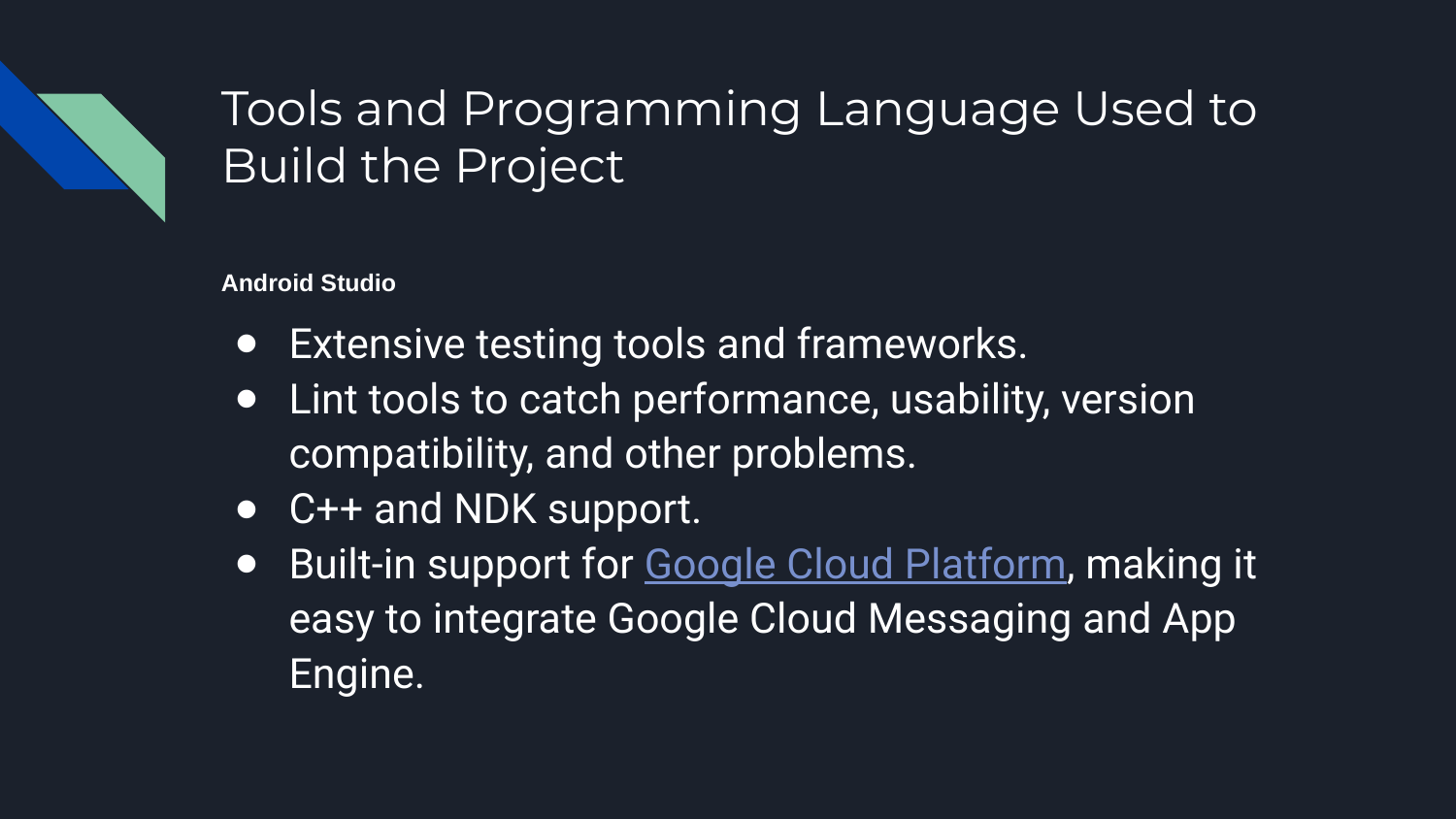

# Tools and Programming Language Used to Build the Project

Android Studio
Extensive testing tools and frameworks.
Lint tools to catch performance, usability, version compatibility, and other problems.
C++ and NDK support.
Built-in support for Google Cloud Platform, making it easy to integrate Google Cloud Messaging and App Engine.